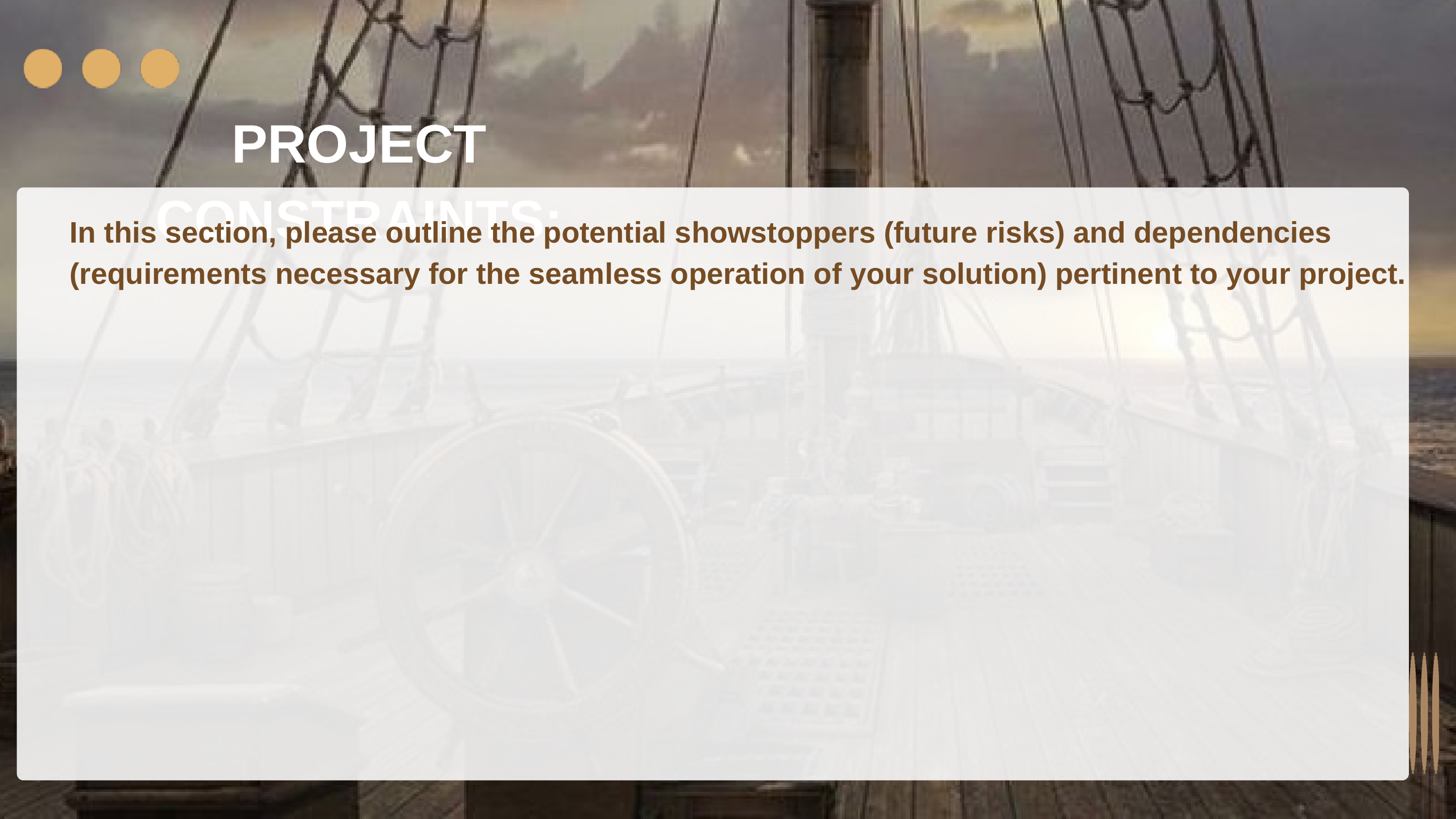

PROJECT CONSTRAINTS:

In this section, please outline the potential showstoppers (future risks) and dependencies (requirements necessary for the seamless operation of your solution) pertinent to your project.